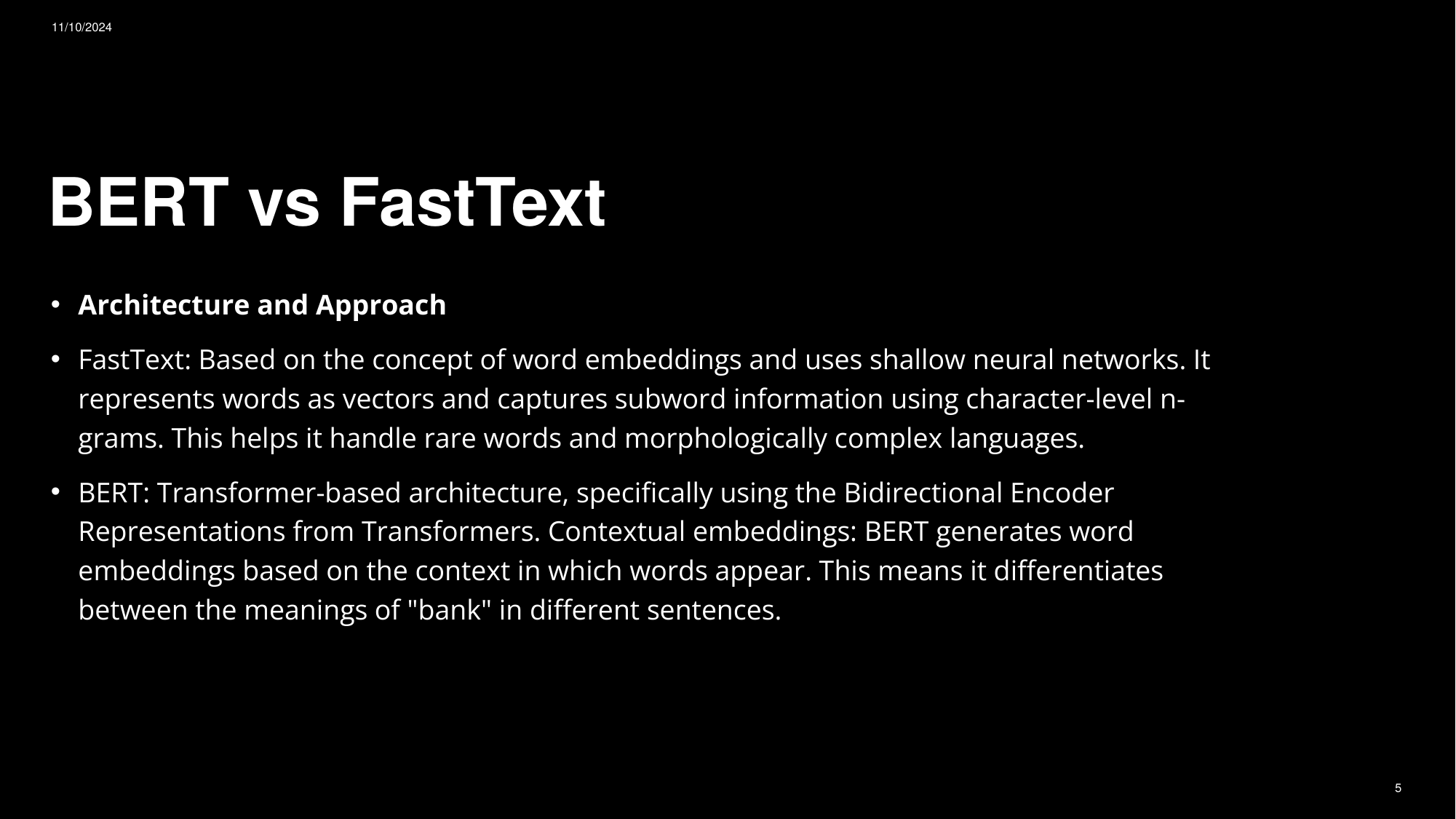

11/10/2024
# BERT vs FastText
Architecture and Approach
FastText: Based on the concept of word embeddings and uses shallow neural networks. It represents words as vectors and captures subword information using character-level n-grams. This helps it handle rare words and morphologically complex languages.
BERT: Transformer-based architecture, specifically using the Bidirectional Encoder Representations from Transformers. Contextual embeddings: BERT generates word embeddings based on the context in which words appear. This means it differentiates between the meanings of "bank" in different sentences.

5